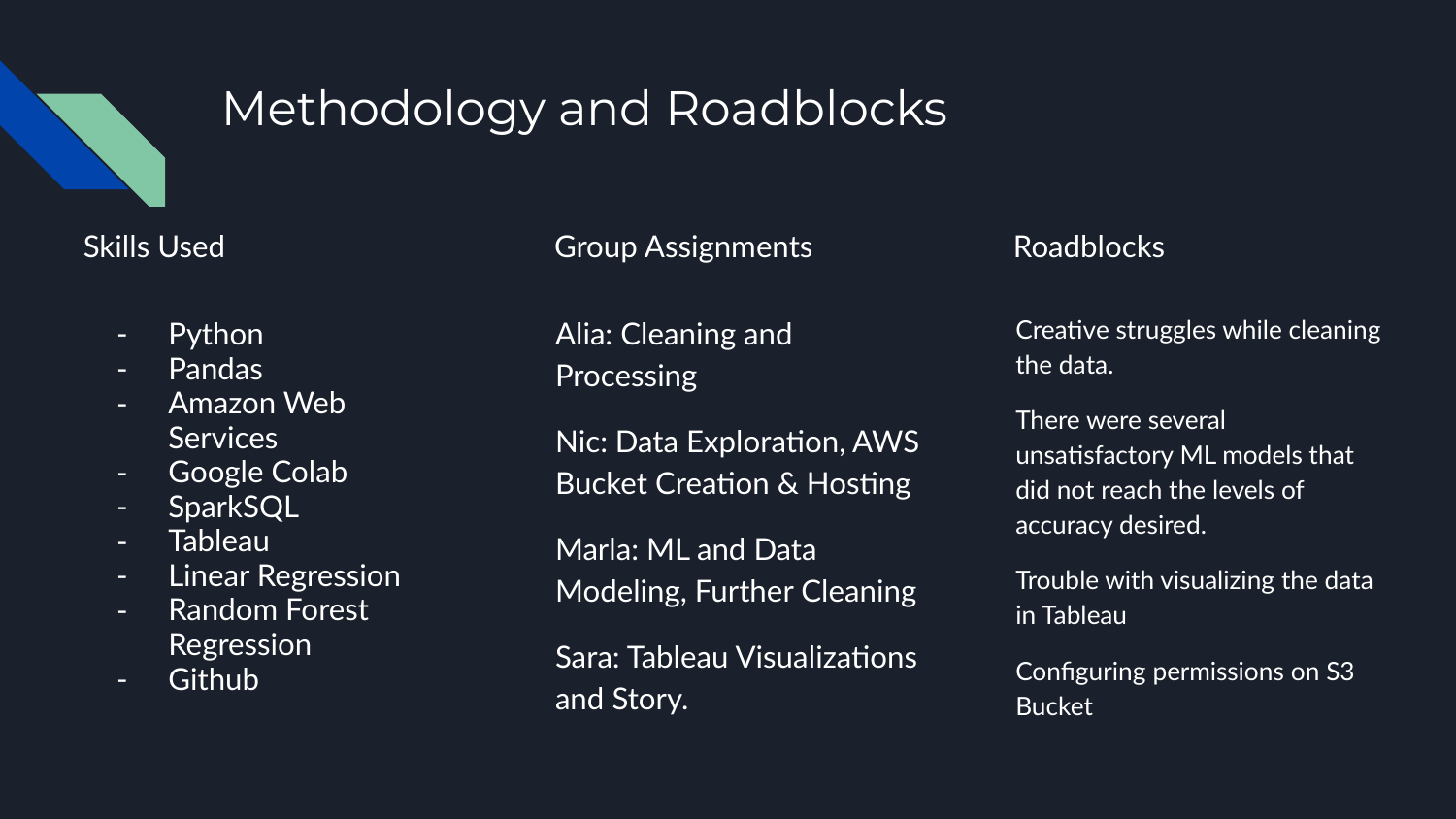

# Methodology and Roadblocks

Skills Used

Group Assignments

Roadblocks
Alia: Cleaning and Processing
Nic: Data Exploration, AWS Bucket Creation & Hosting
Marla: ML and Data Modeling, Further Cleaning
Sara: Tableau Visualizations and Story.
Creative struggles while cleaning the data.
There were several unsatisfactory ML models that did not reach the levels of accuracy desired.
Trouble with visualizing the data in Tableau
Configuring permissions on S3 Bucket

Python
Pandas
Amazon Web Services
Google Colab
SparkSQL
Tableau
Linear Regression
Random Forest Regression
Github